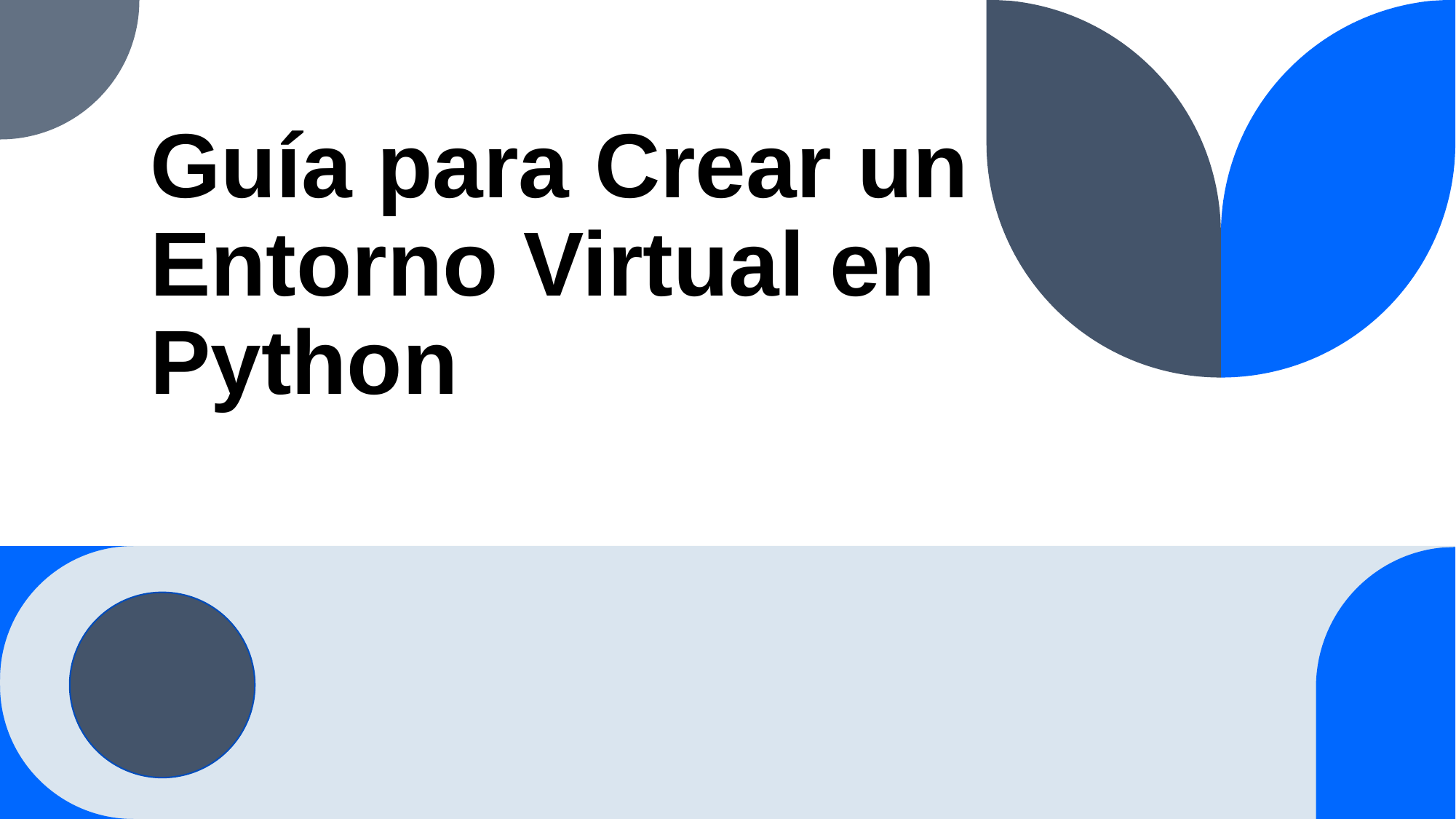

# Guía para Crear un Entorno Virtual en Python